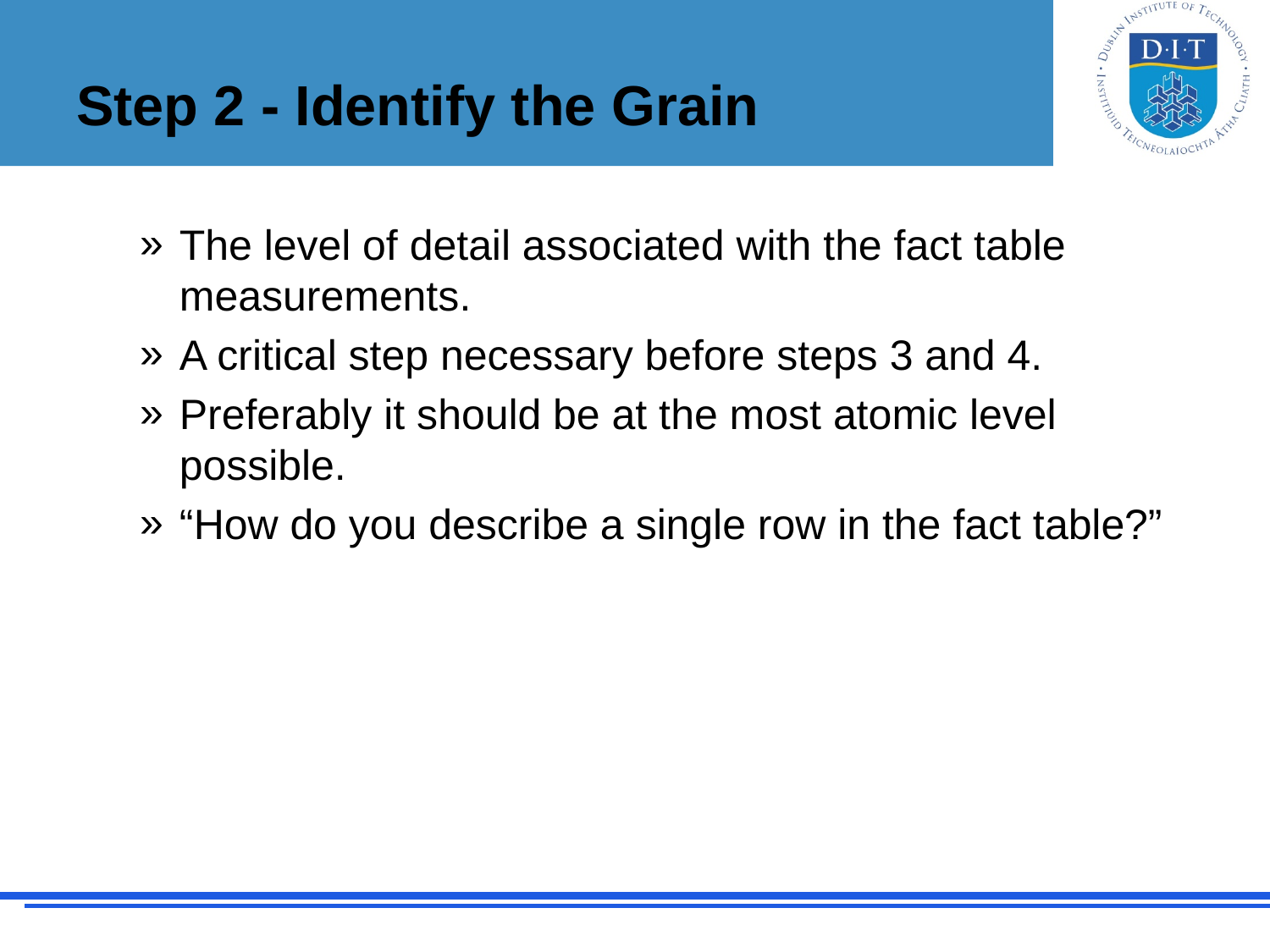

# Step 2 - Identify the Grain
The level of detail associated with the fact table measurements.
A critical step necessary before steps 3 and 4.
Preferably it should be at the most atomic level possible.
“How do you describe a single row in the fact table?”